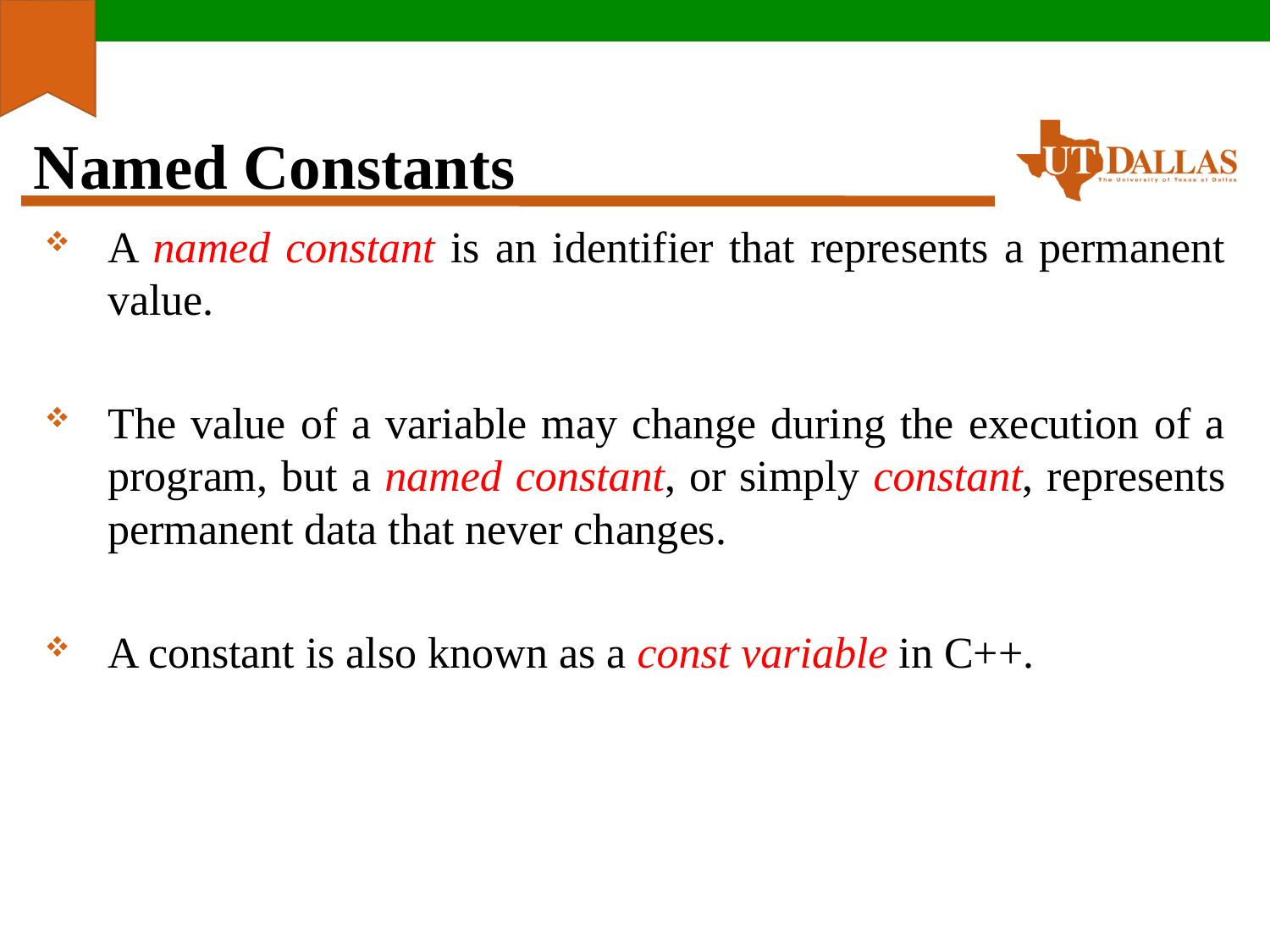

# Named Constants
A named constant is an identifier that represents a permanent value.

The value of a variable may change during the execution of a program, but a named constant, or simply constant, represents permanent data that never changes.

A constant is also known as a const variable in C++.